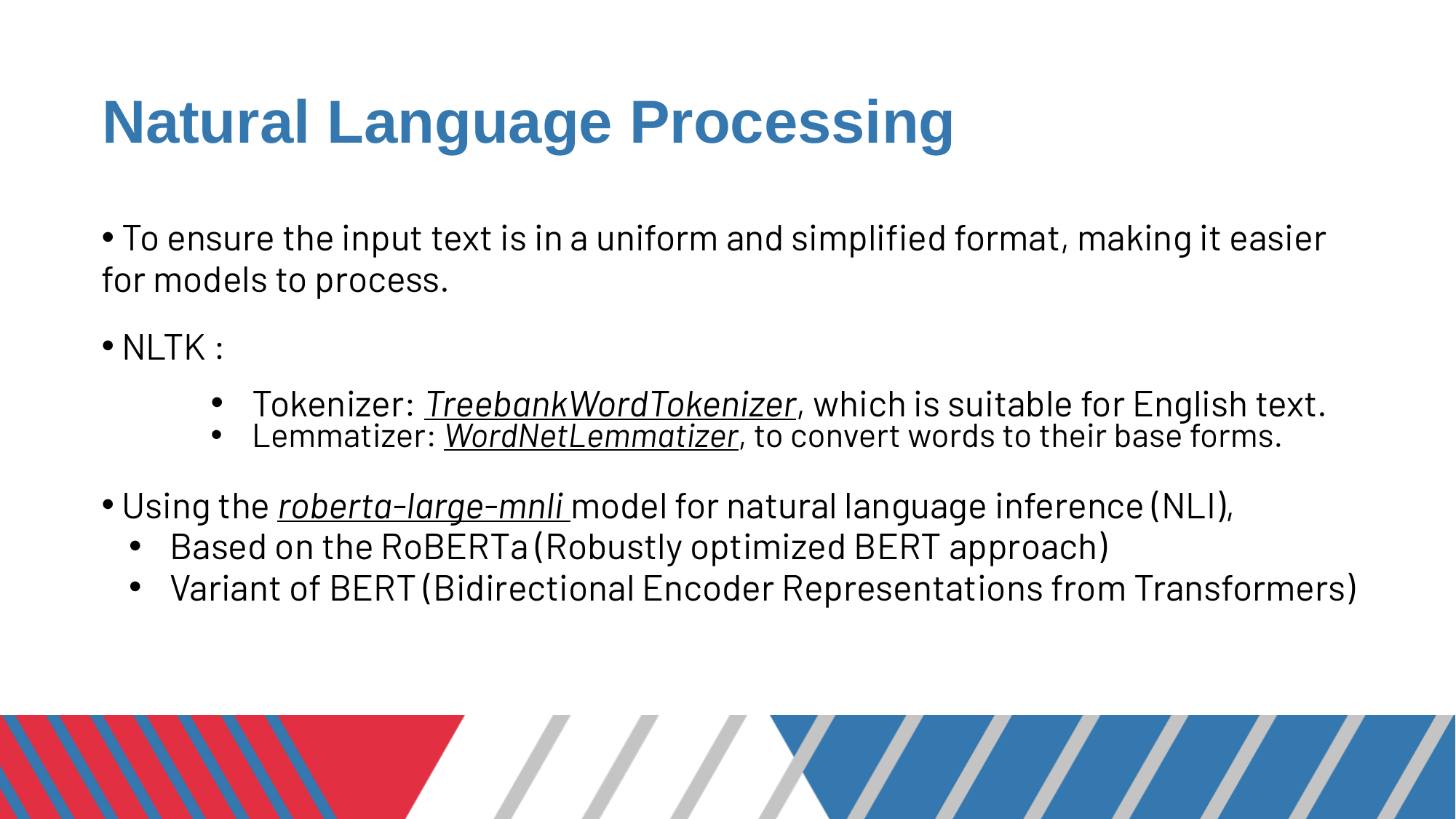

# Natural Language Processing

 To ensure the input text is in a uniform and simplified format, making it easier
for models to process.
 NLTK :
​
Tokenizer: TreebankWordTokenizer, which is suitable for English text.
Lemmatizer: WordNetLemmatizer, to convert words to their base forms.​

 Using the roberta-large-mnli model for natural language inference (NLI),
Based on the RoBERTa (Robustly optimized BERT approach)
Variant of BERT (Bidirectional Encoder Representations from Transformers)